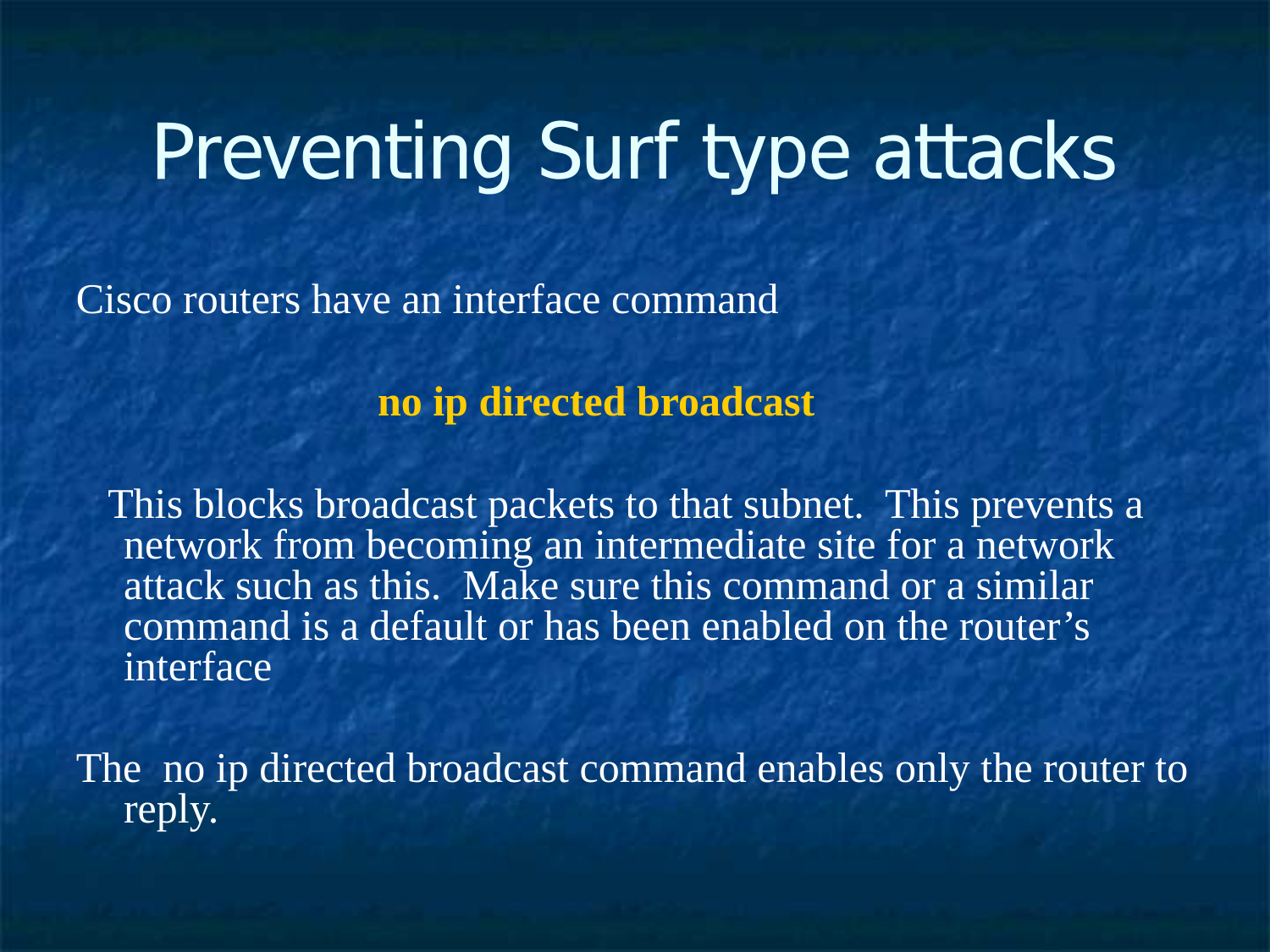

Preventing Surf type attacks
Cisco routers have an interface command

			no ip directed broadcast

   This blocks broadcast packets to that subnet.  This prevents a network from becoming an intermediate site for a network attack such as this.  Make sure this command or a similar command is a default or has been enabled on the router’s interface

The  no ip directed broadcast command enables only the router to reply.